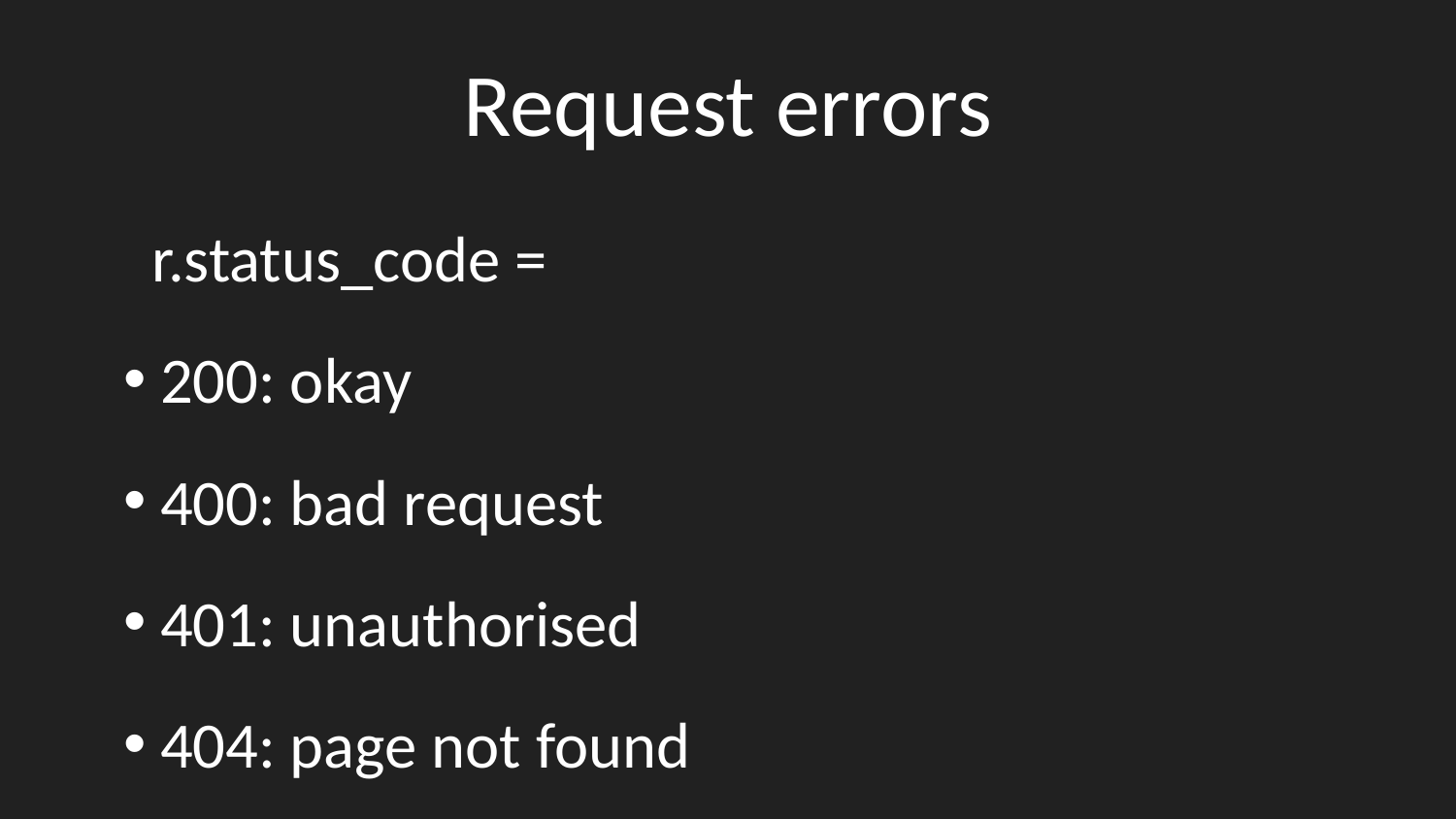

# Request errors
r.status_code =
200: okay
400: bad request
401: unauthorised
404: page not found